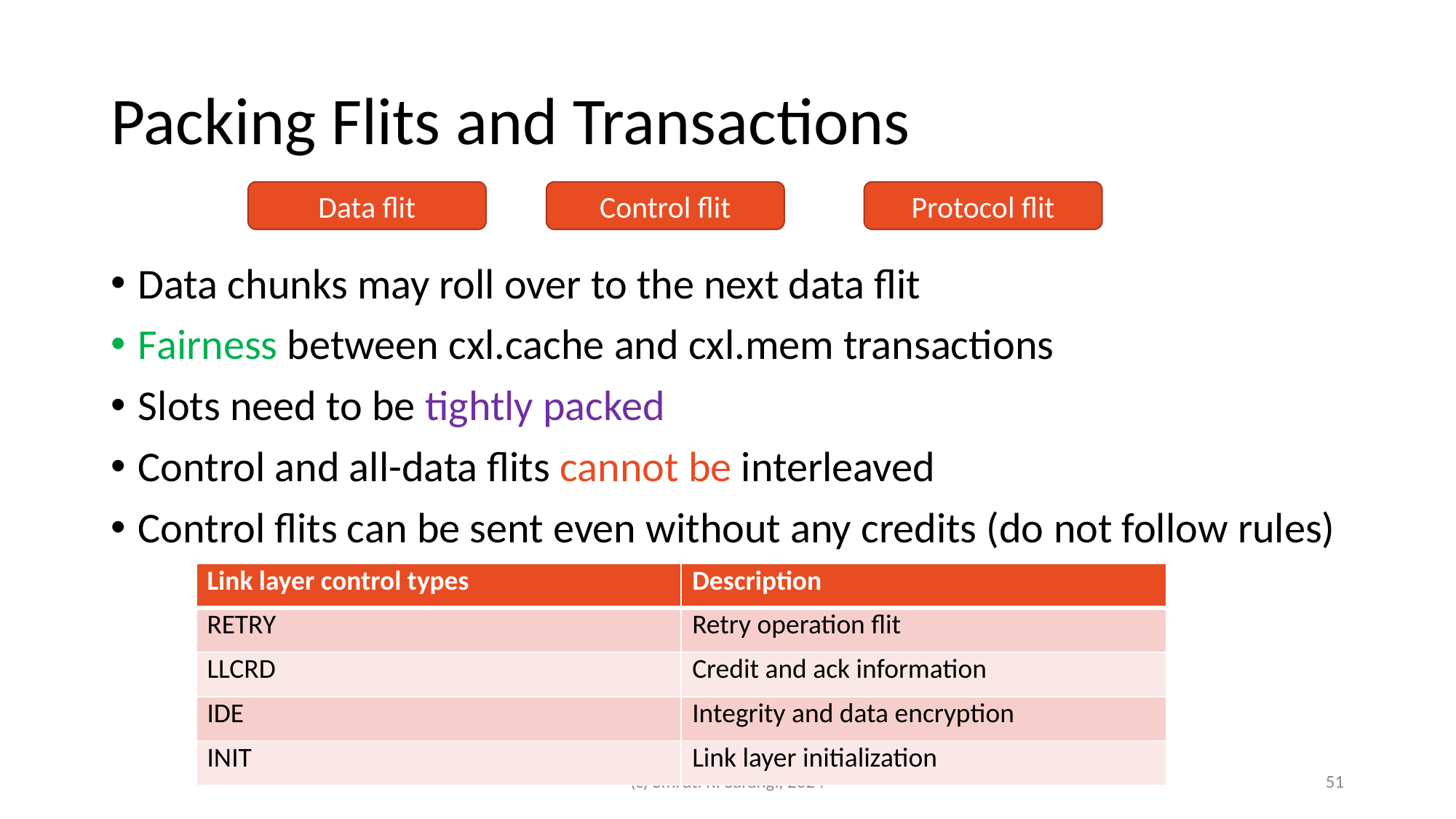

# Packing Flits and Transactions
Data flit
Control flit
Protocol flit
Data chunks may roll over to the next data flit
Fairness between cxl.cache and cxl.mem transactions
Slots need to be tightly packed
Control and all-data flits cannot be interleaved
Control flits can be sent even without any credits (do not follow rules)

| Link layer control types | Description |
| --- | --- |
| RETRY | Retry operation flit |
| LLCRD | Credit and ack information |
| IDE | Integrity and data encryption |
| INIT | Link layer initialization |
(c) Smruti R. Sarangi, 2024
51